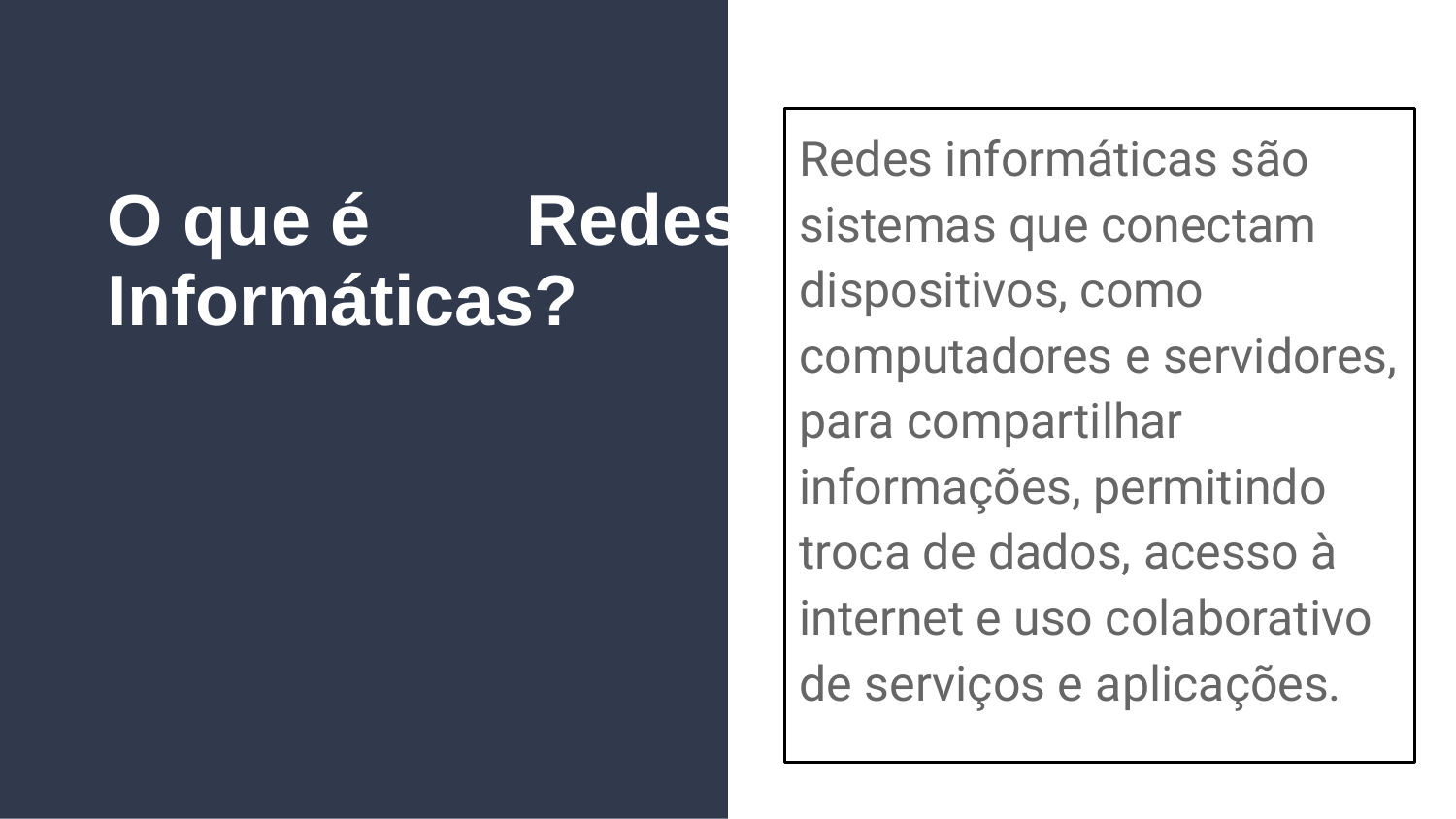

Redes informáticas são sistemas que conectam dispositivos, como computadores e servidores, para compartilhar informações, permitindo troca de dados, acesso à internet e uso colaborativo de serviços e aplicações.
# O que é 	Redes Informáticas?